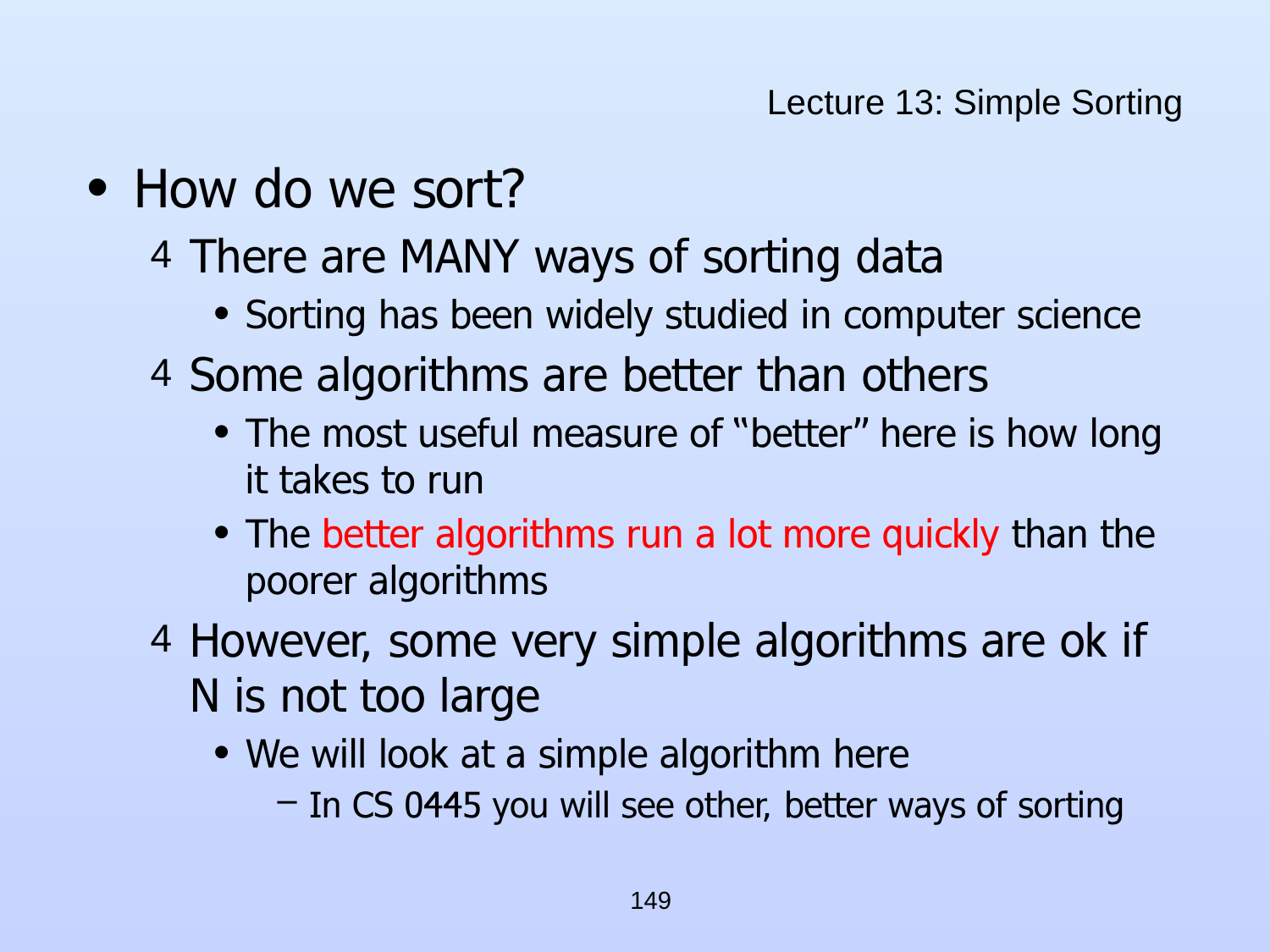

# Lecture 13: Simple Sorting
How do we sort?
There are MANY ways of sorting data
Sorting has been widely studied in computer science
Some algorithms are better than others
The most useful measure of “better” here is how long it takes to run
The better algorithms run a lot more quickly than the poorer algorithms
However, some very simple algorithms are ok if N is not too large
We will look at a simple algorithm here
In CS 0445 you will see other, better ways of sorting
149